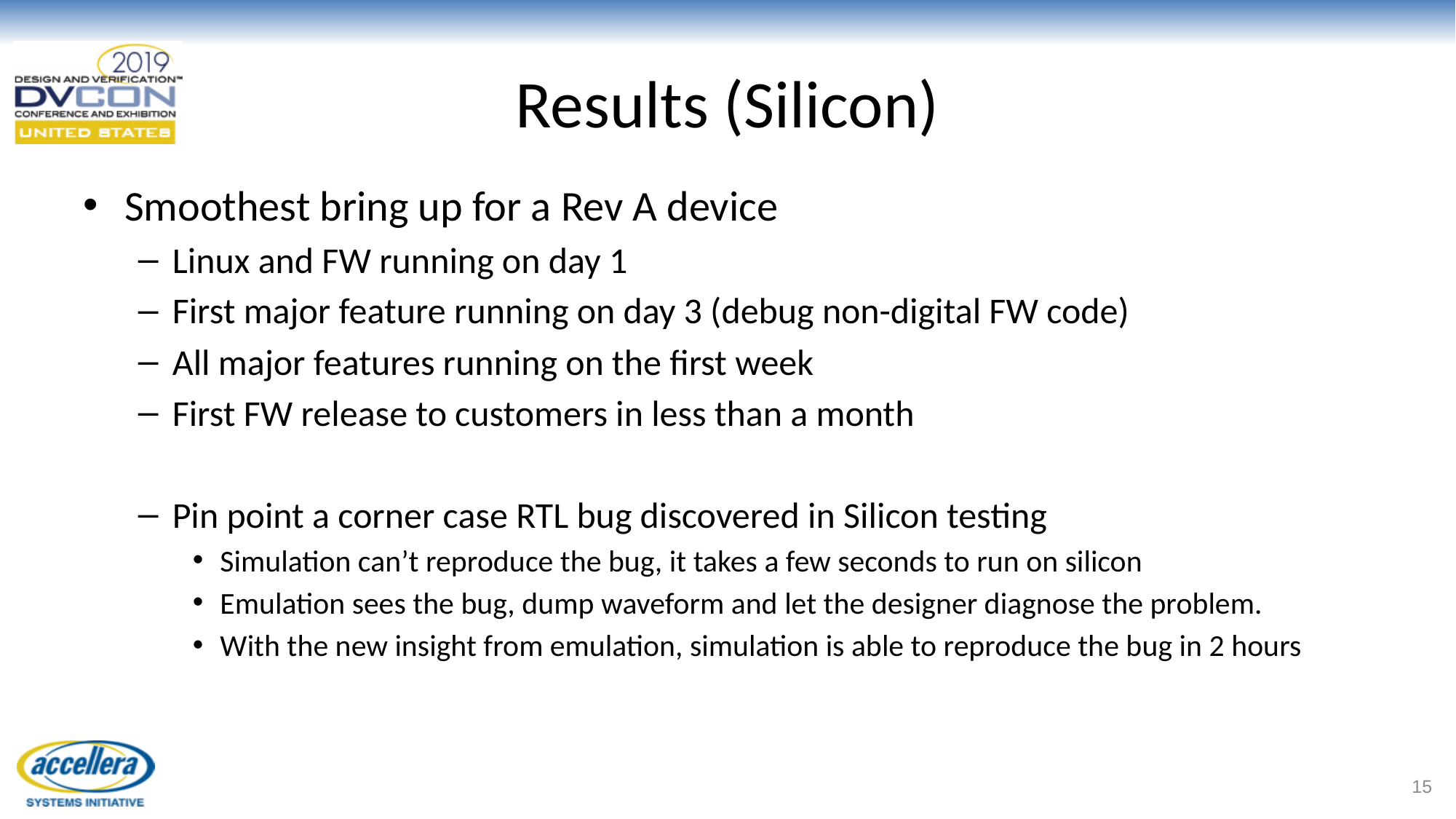

# Results (Silicon)
Smoothest bring up for a Rev A device
Linux and FW running on day 1
First major feature running on day 3 (debug non-digital FW code)
All major features running on the first week
First FW release to customers in less than a month

Pin point a corner case RTL bug discovered in Silicon testing
Simulation can’t reproduce the bug, it takes a few seconds to run on silicon
Emulation sees the bug, dump waveform and let the designer diagnose the problem.
With the new insight from emulation, simulation is able to reproduce the bug in 2 hours

15